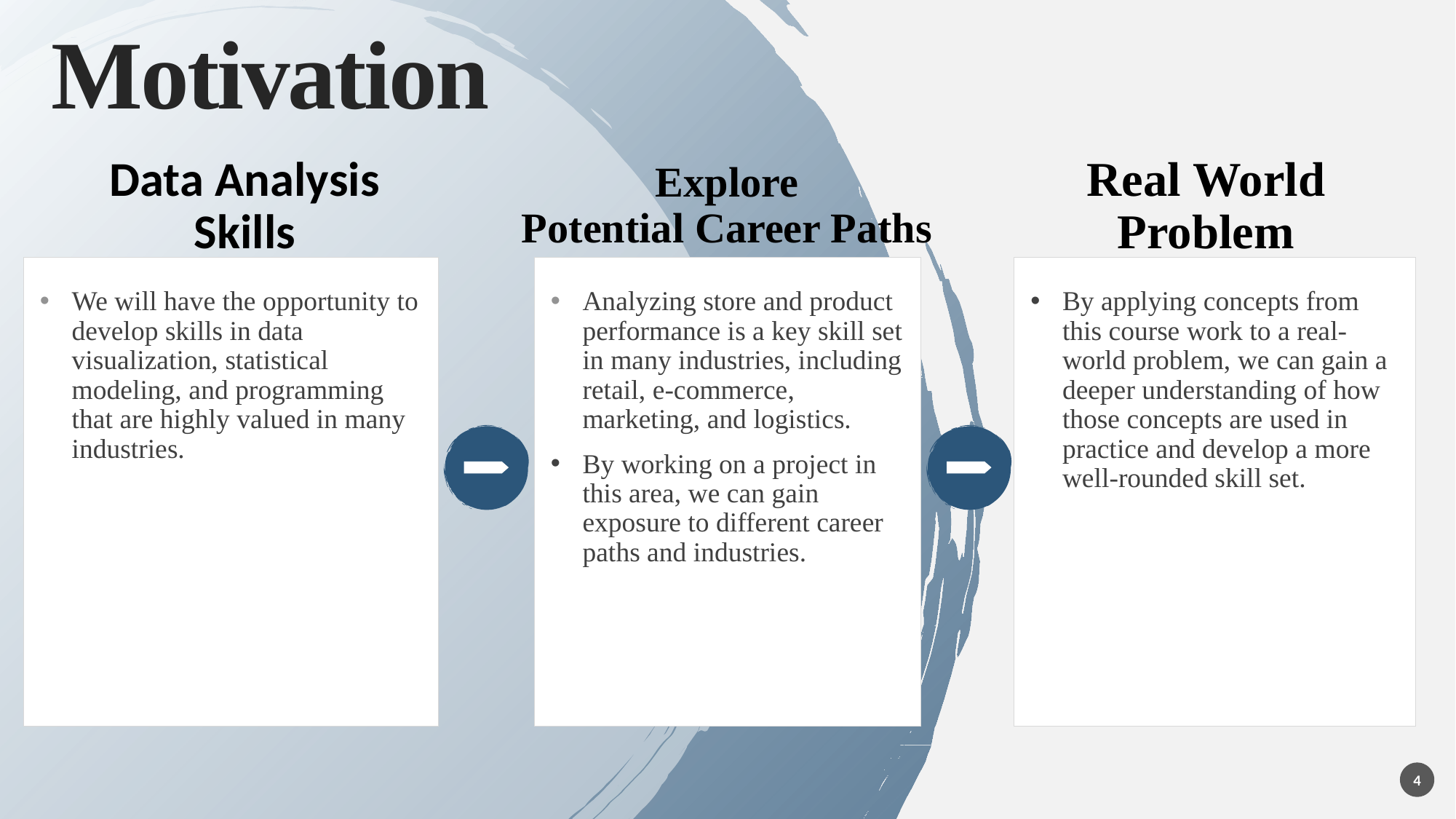

# Motivation
Explore Potential Career Paths
Data Analysis Skills
Real World Problem
We will have the opportunity to develop skills in data visualization, statistical modeling, and programming that are highly valued in many industries.

Analyzing store and product performance is a key skill set in many industries, including retail, e-commerce, marketing, and logistics.
By working on a project in this area, we can gain exposure to different career paths and industries.

By applying concepts from this course work to a real-world problem, we can gain a deeper understanding of how those concepts are used in practice and develop a more well-rounded skill set.

4